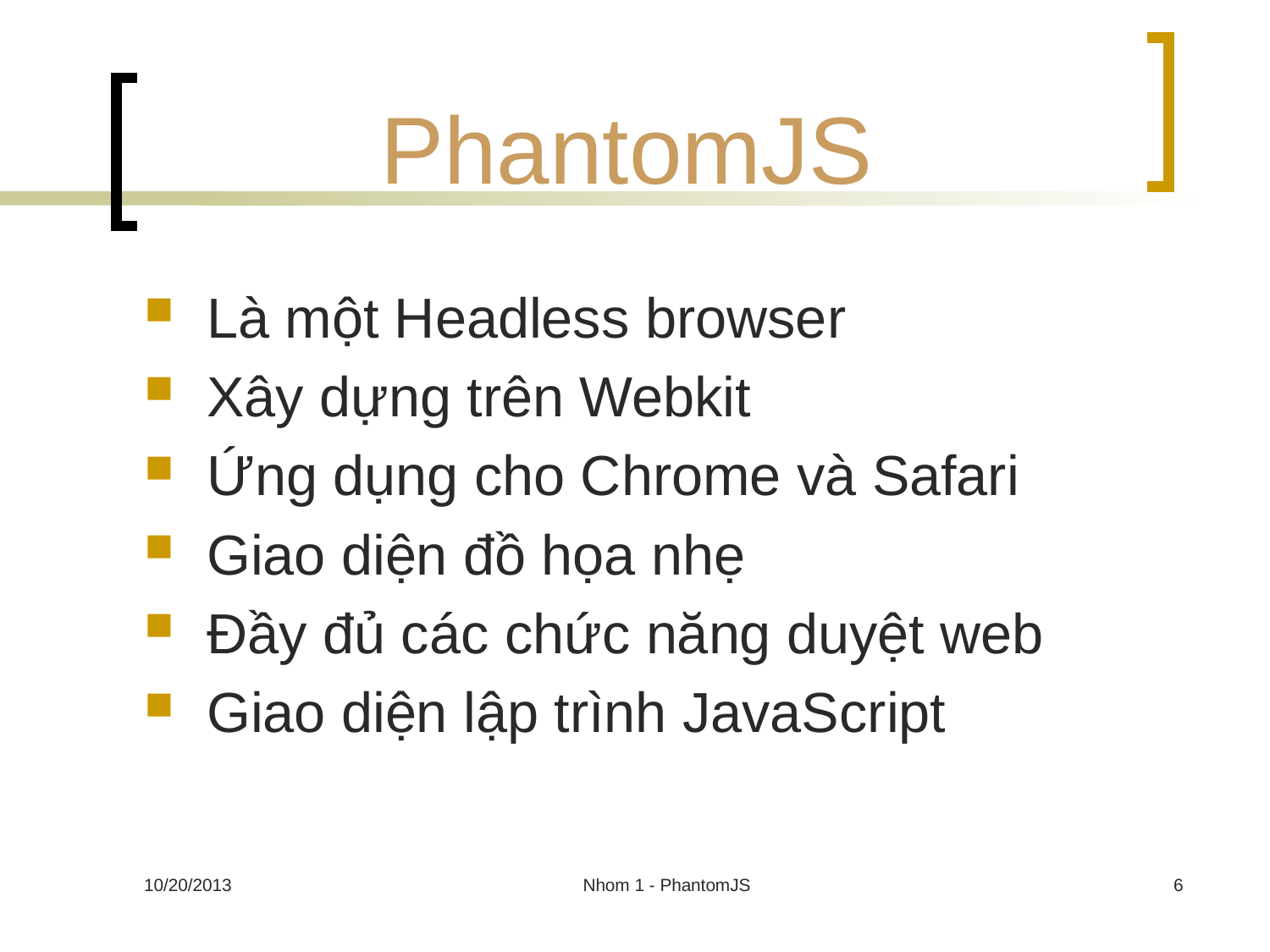

# PhantomJS
Là một Headless browser
Xây dựng trên Webkit
Ứng dụng cho Chrome và Safari
Giao diện đồ họa nhẹ
Đầy đủ các chức năng duyệt web
Giao diện lập trình JavaScript
10/20/2013
Nhom 1 - PhantomJS
6